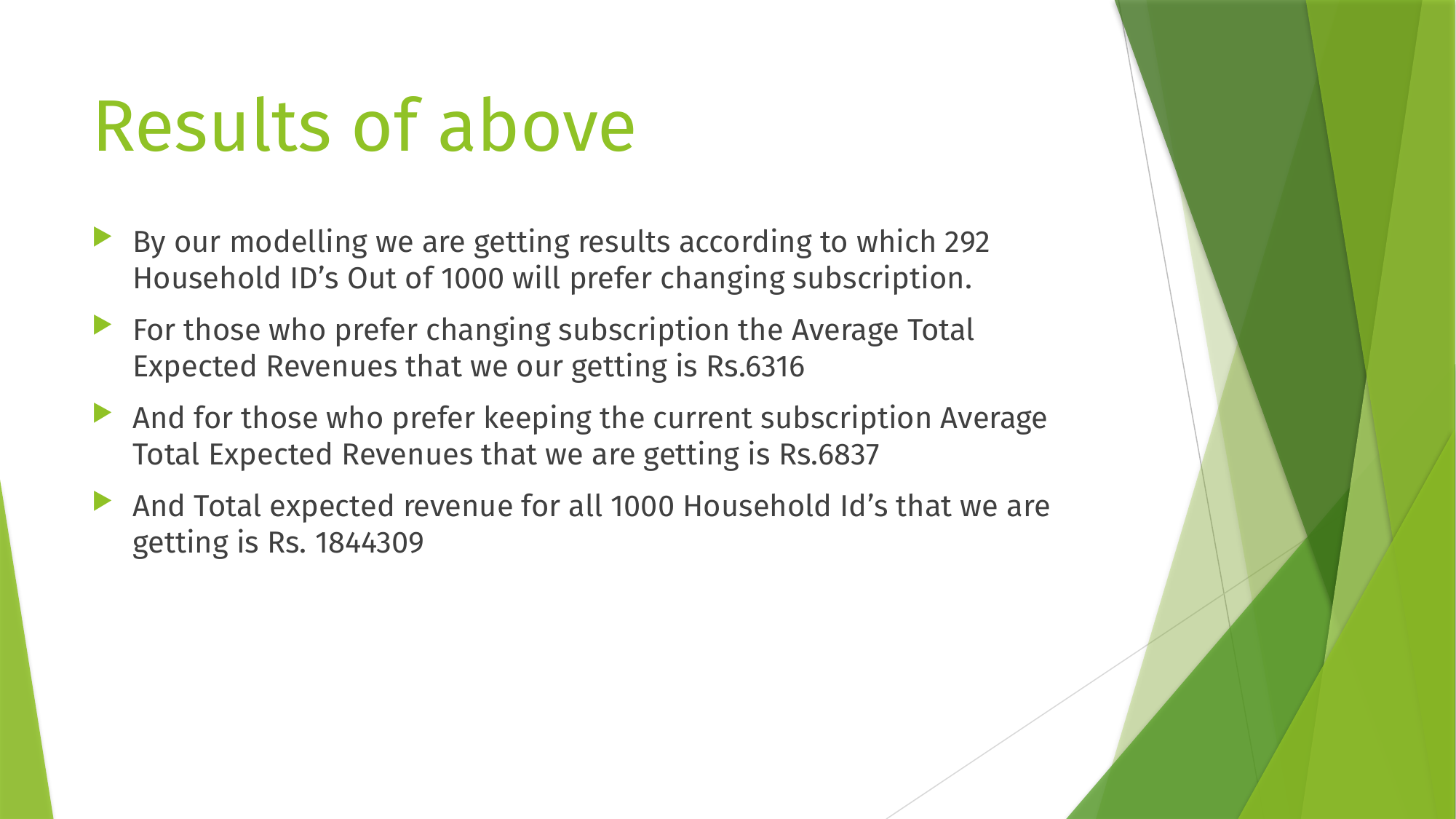

# Results of above
By our modelling we are getting results according to which 292 Household ID’s Out of 1000 will prefer changing subscription.
For those who prefer changing subscription the Average Total Expected Revenues that we our getting is Rs.6316
And for those who prefer keeping the current subscription Average Total Expected Revenues that we are getting is Rs.6837
And Total expected revenue for all 1000 Household Id’s that we are getting is Rs. 1844309